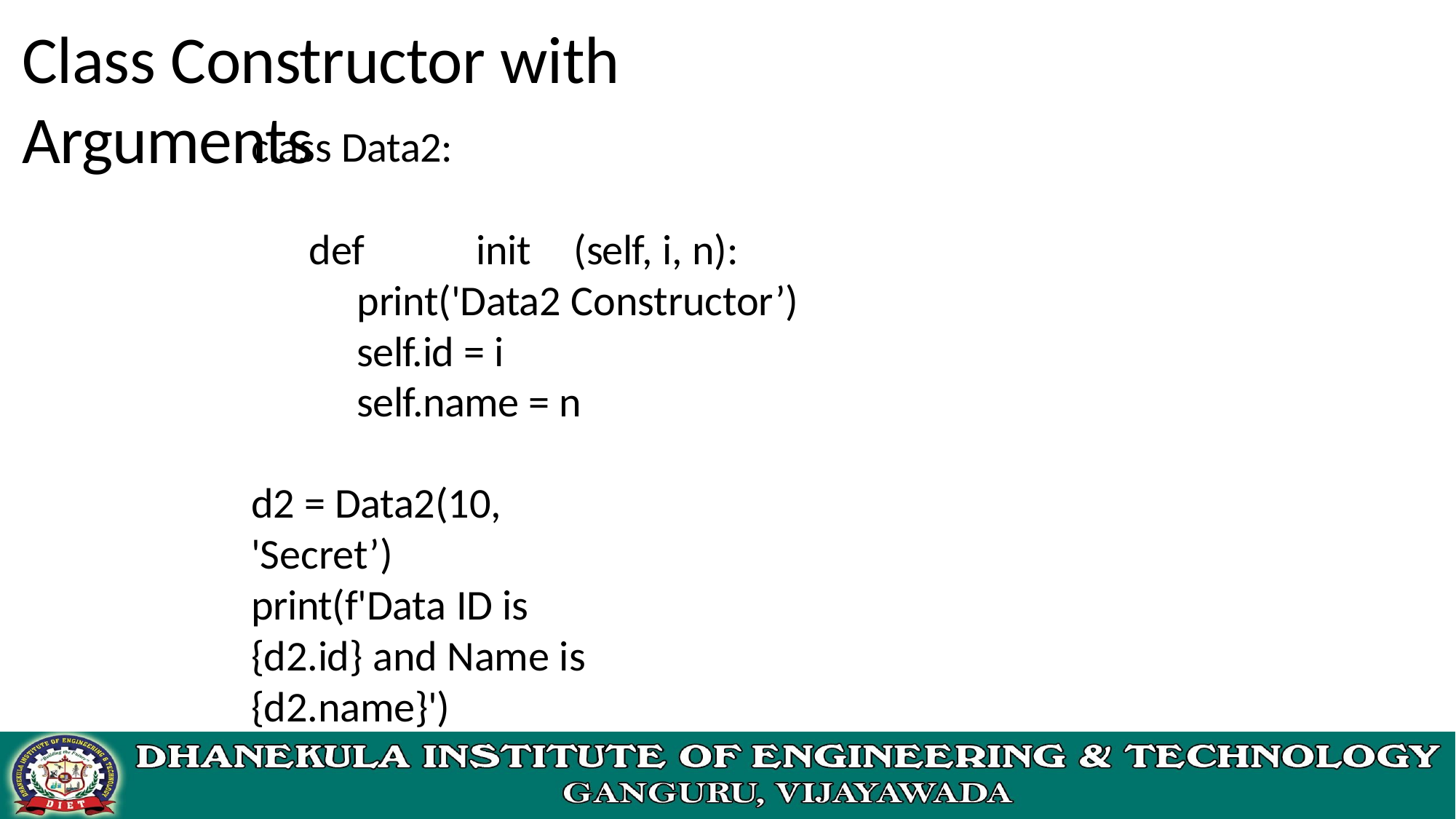

# Class Constructor with Arguments
class Data2:
def	init	(self, i, n):
print('Data2 Constructor’)
self.id = i  self.name = n

d2 = Data2(10, 'Secret’)
print(f'Data ID is {d2.id} and Name is {d2.name}')